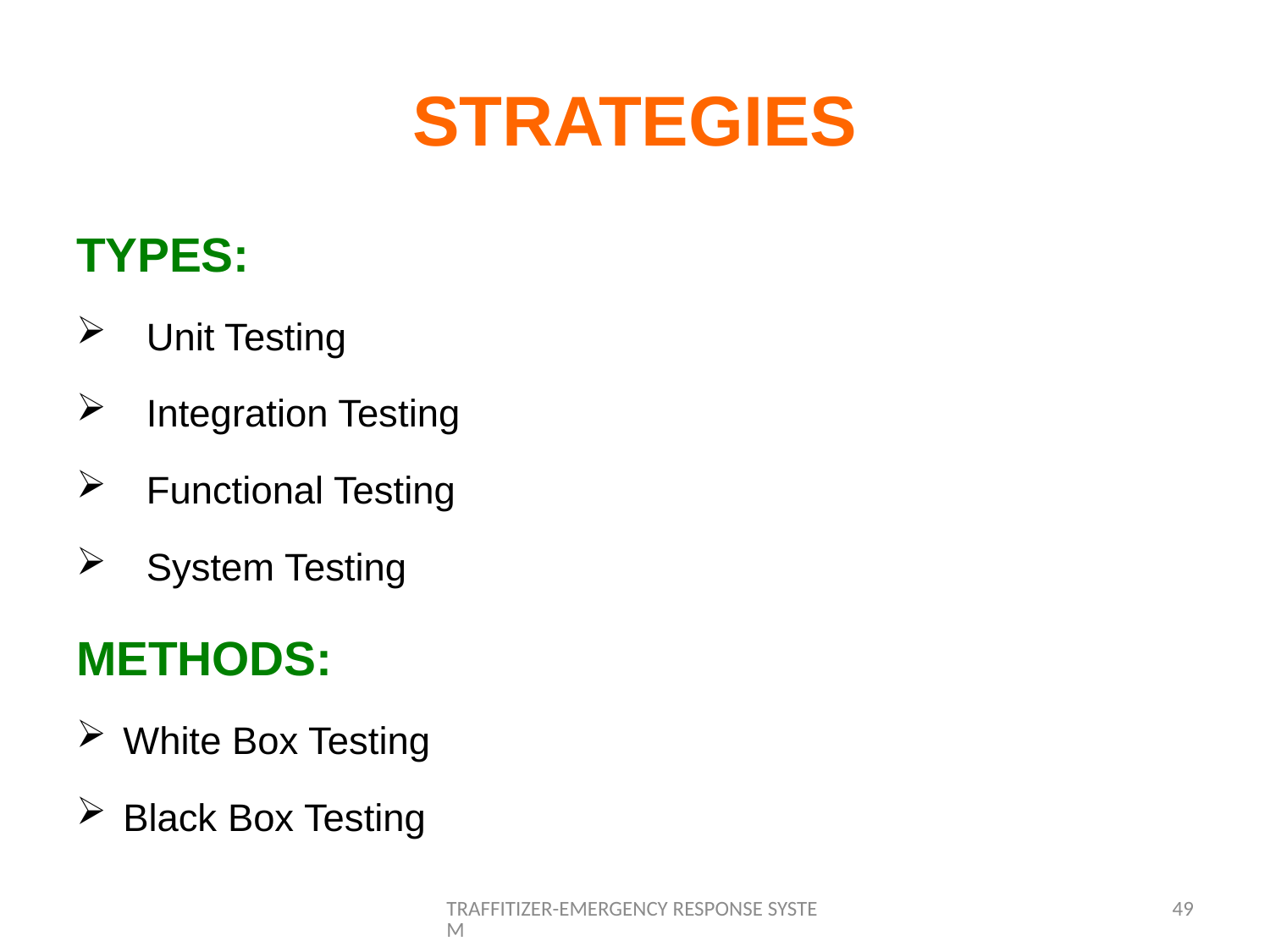

# STRATEGIES
TYPES:
Unit Testing
Integration Testing
Functional Testing
System Testing
METHODS:
White Box Testing
Black Box Testing
TRAFFITIZER-EMERGENCY RESPONSE SYSTEM
49